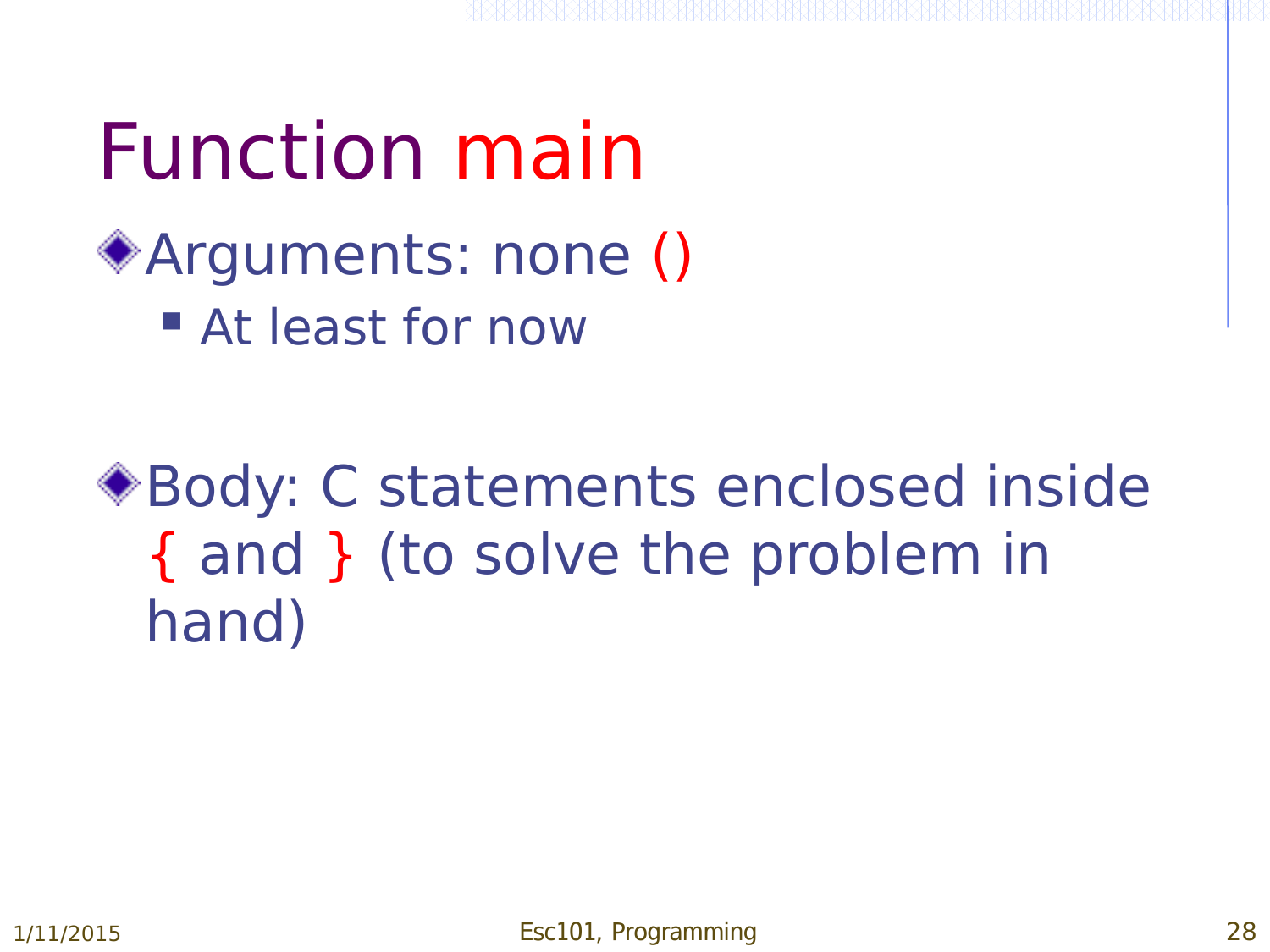

# Function main
Arguments: none ()
At least for now

Body: C statements enclosed inside { and } (to solve the problem in hand)
1/11/2015
Esc101, Programming
28